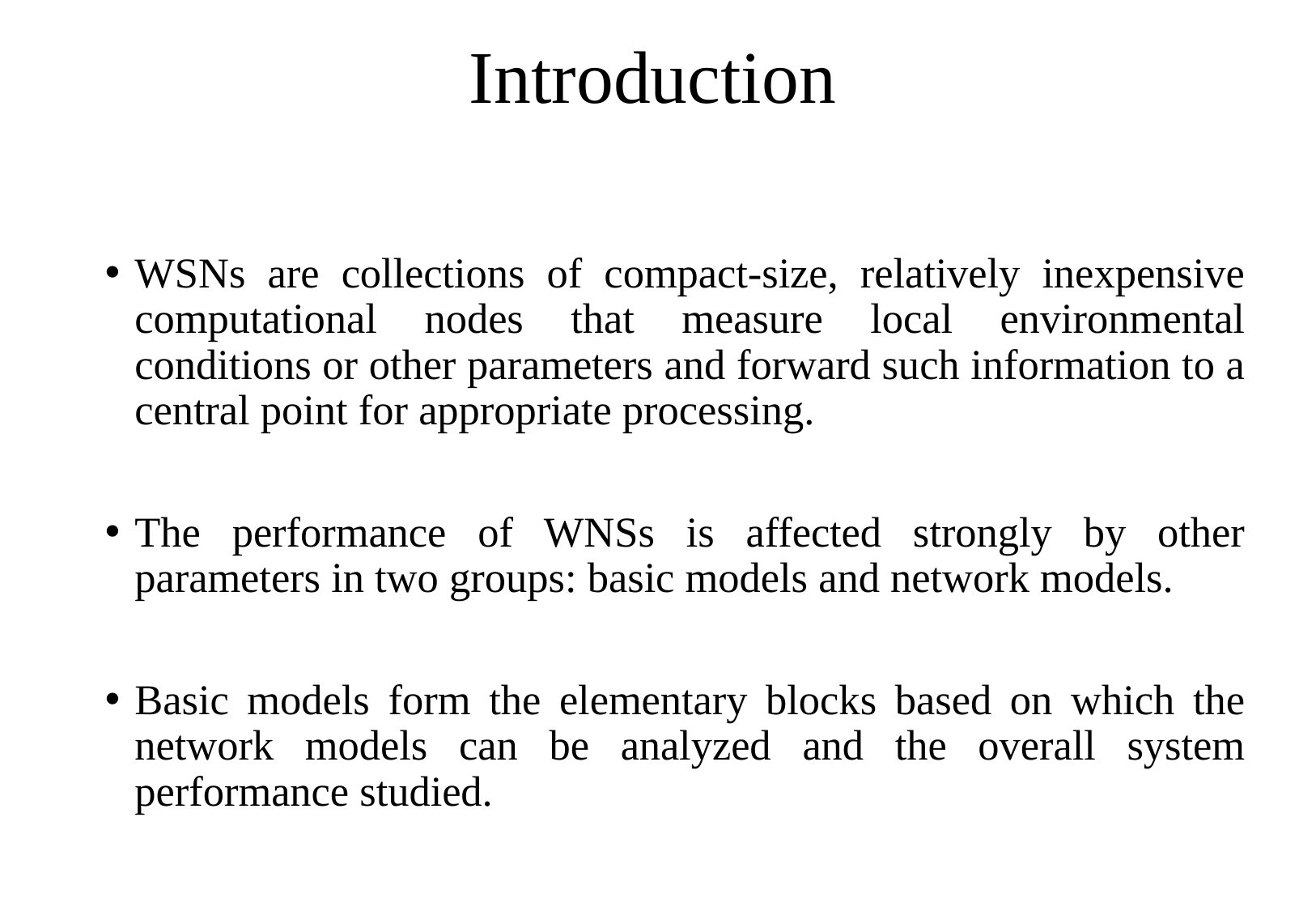

# Introduction

WSNs are collections of compact-size, relatively inexpensive computational nodes that measure local environmental conditions or other parameters and forward such information to a central point for appropriate processing.

The performance of WNSs is affected strongly by other parameters in two groups: basic models and network models.

Basic models form the elementary blocks based on which the network models can be analyzed and the overall system performance studied.